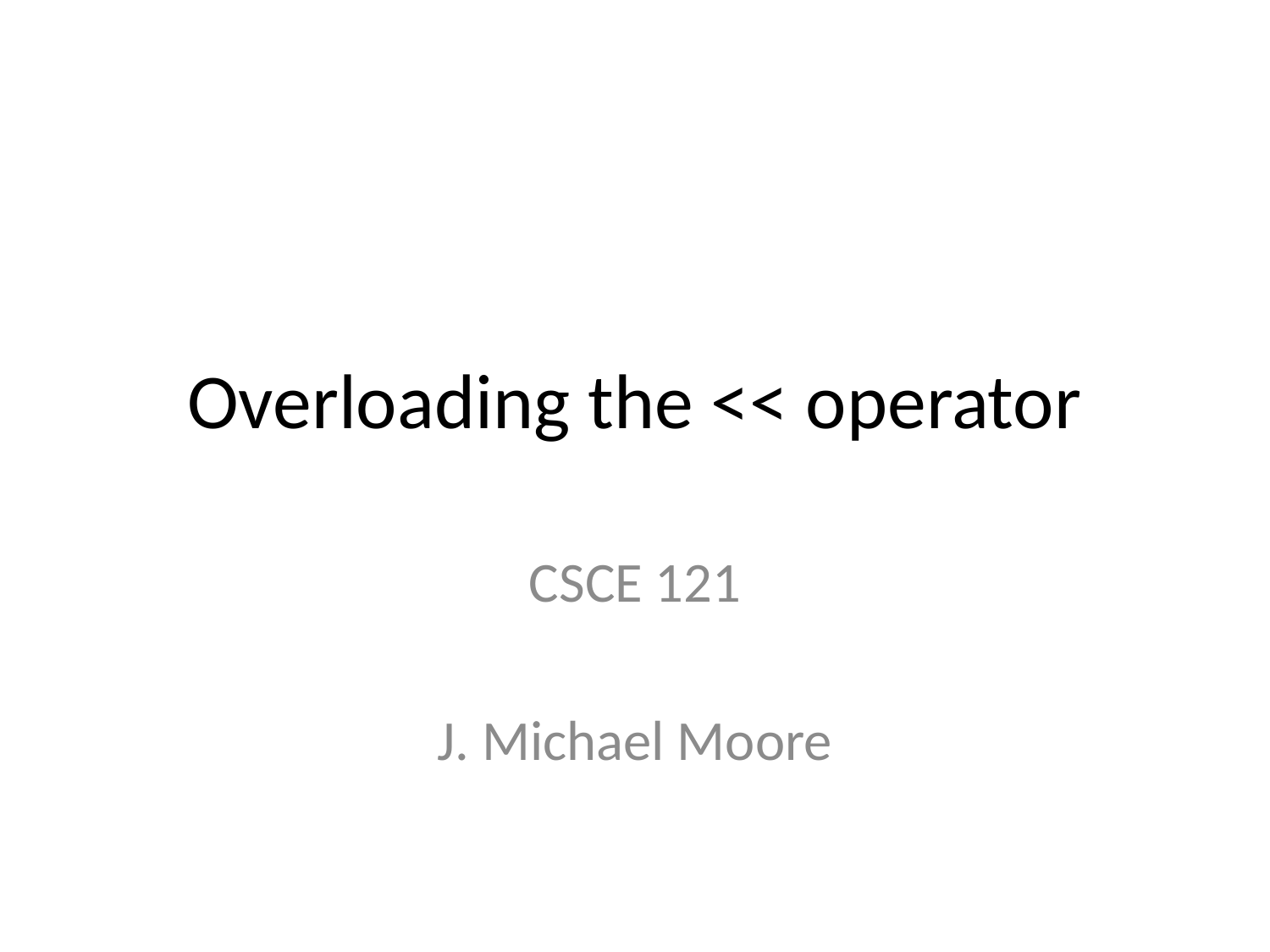

# Overloading the << operator
CSCE 121

J. Michael Moore